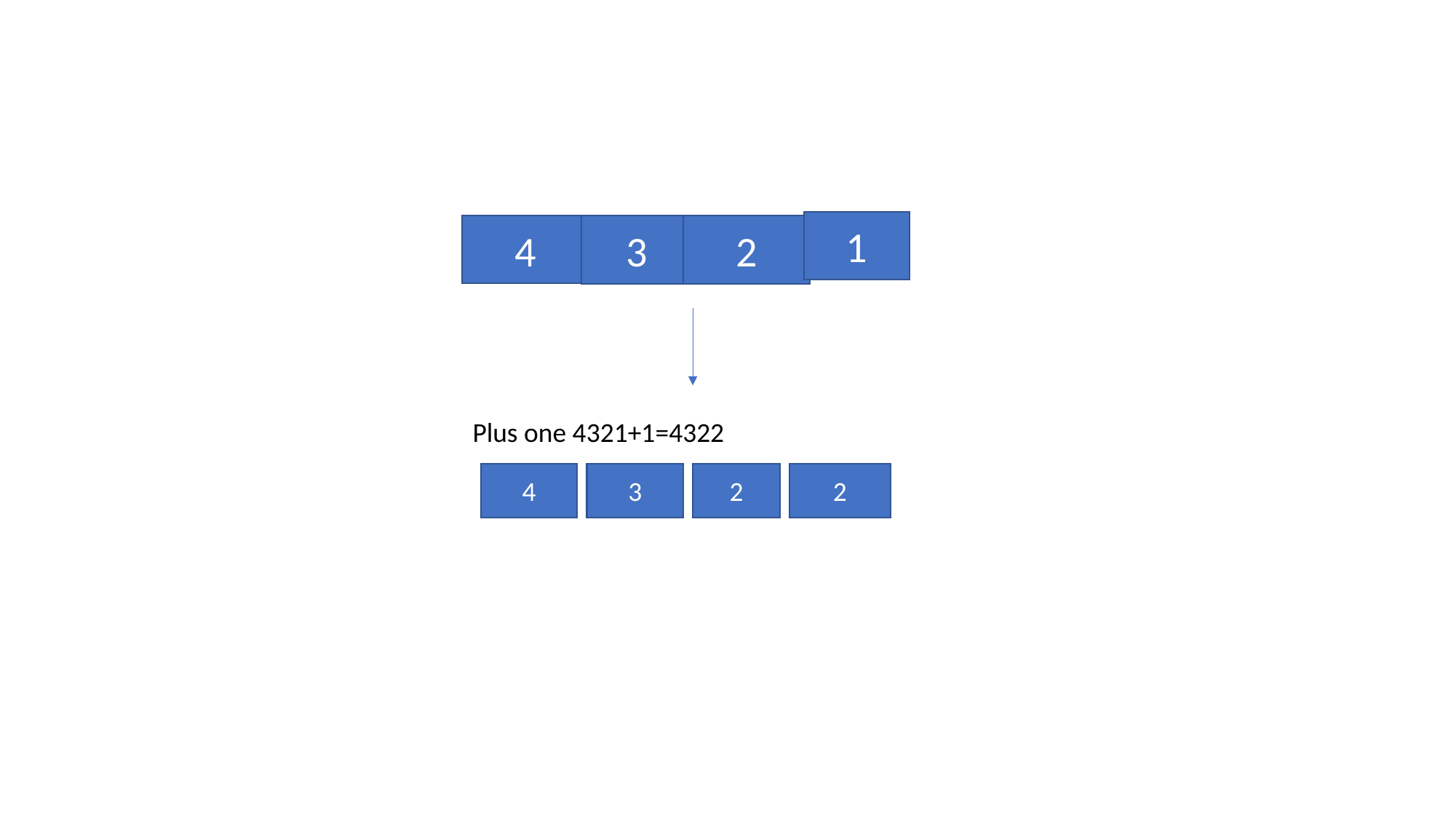

1
4
3
2
Plus one 4321+1=4322
4
3
2
2